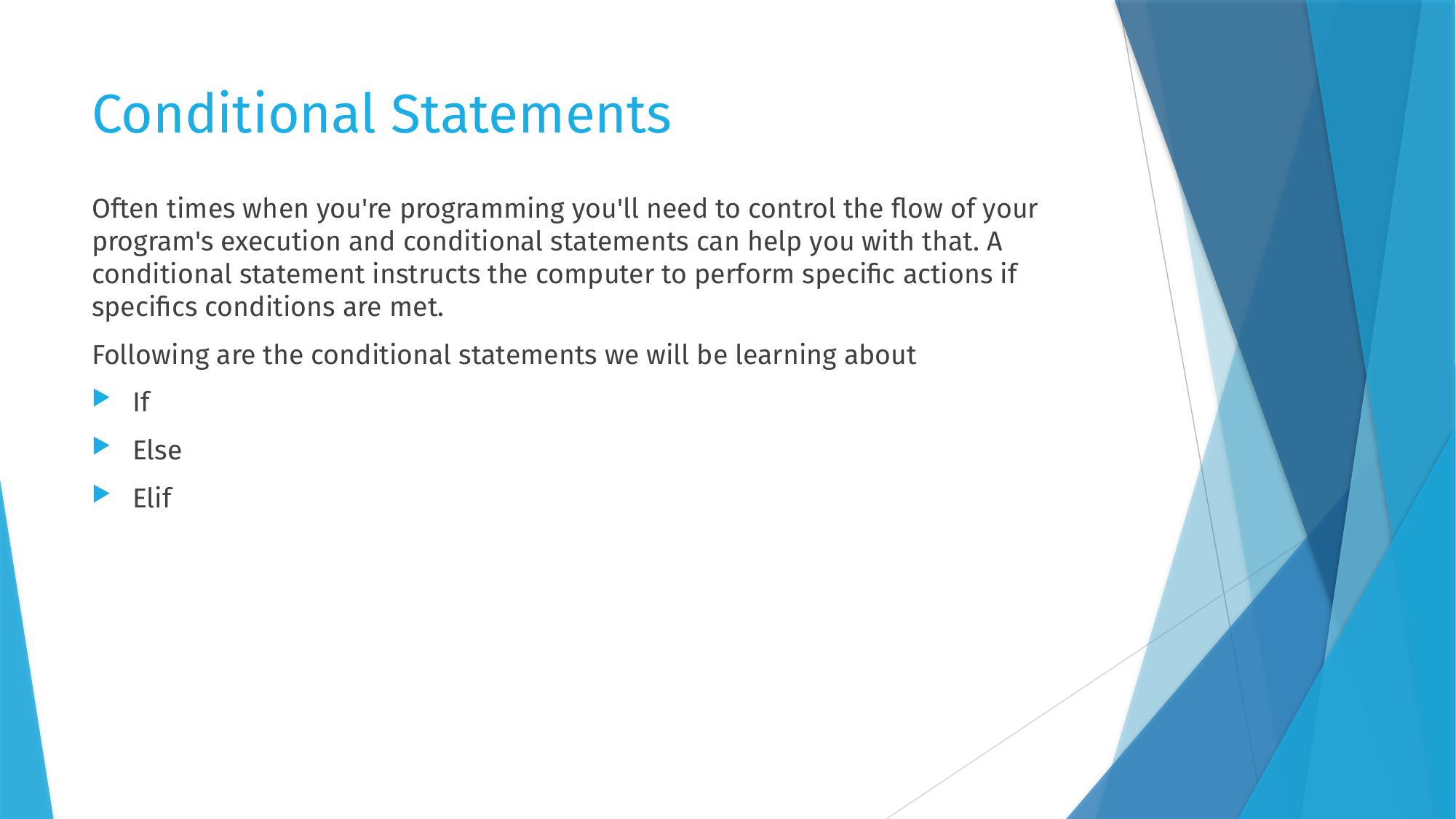

# Conditional Statements
Often times when you're programming you'll need to control the flow of your program's execution and conditional statements can help you with that. A conditional statement instructs the computer to perform specific actions if specifics conditions are met.
Following are the conditional statements we will be learning about
If
Else
Elif